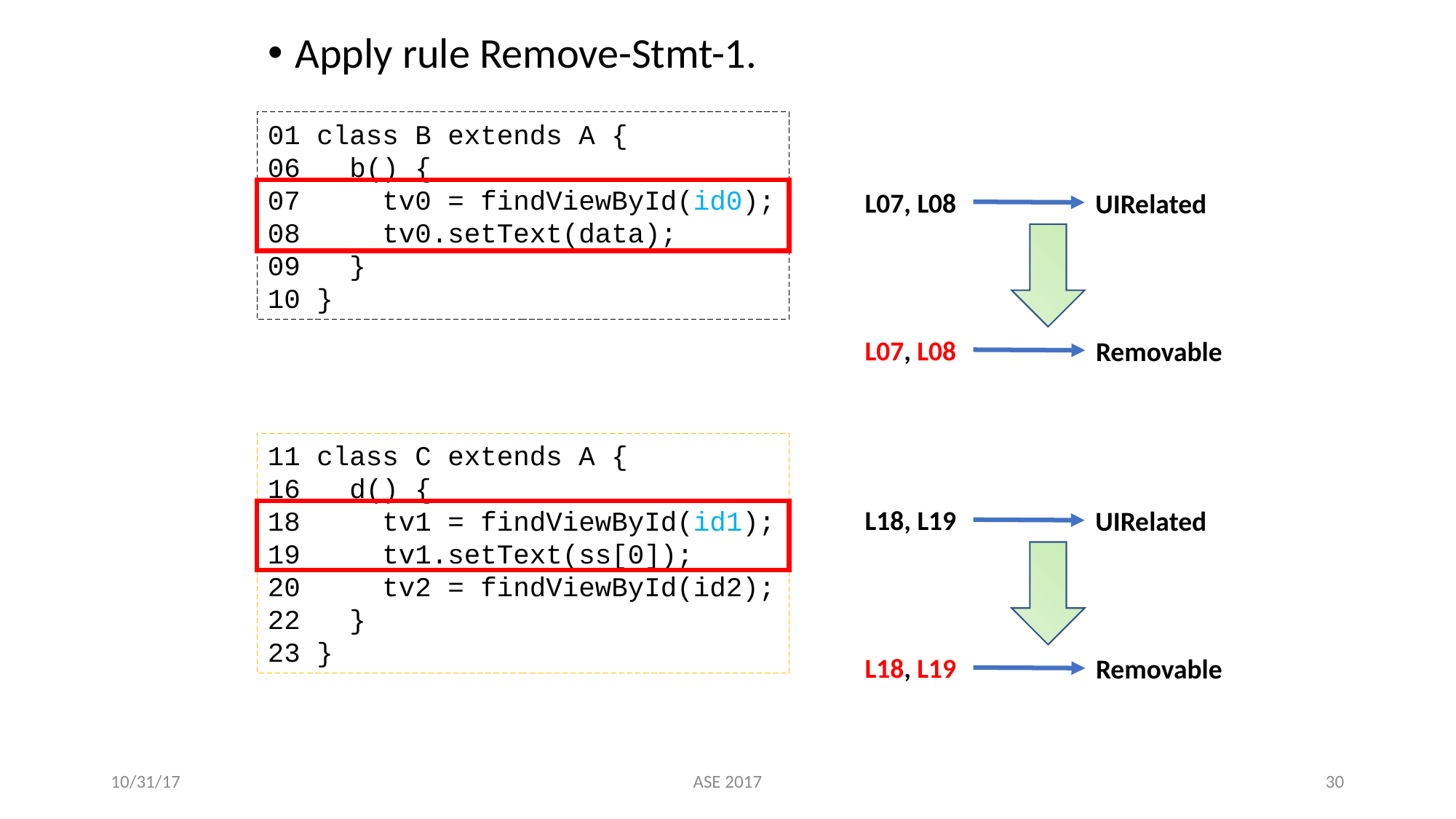

Apply rule Remove-Stmt-1.

01 class B extends A {
06   b() {
07     tv0 = findViewById(id0);
08     tv0.setText(data);
09   }
10 }

L07, L08
UIRelated

L07, L08
Removable
11 class C extends A {
16   d() {
18     tv1 = findViewById(id1);
19     tv1.setText(ss[0]);
20     tv2 = findViewById(id2);
22   }
23 }
L18, L19
UIRelated

L18, L19
Removable
10/31/17
ASE 2017
30